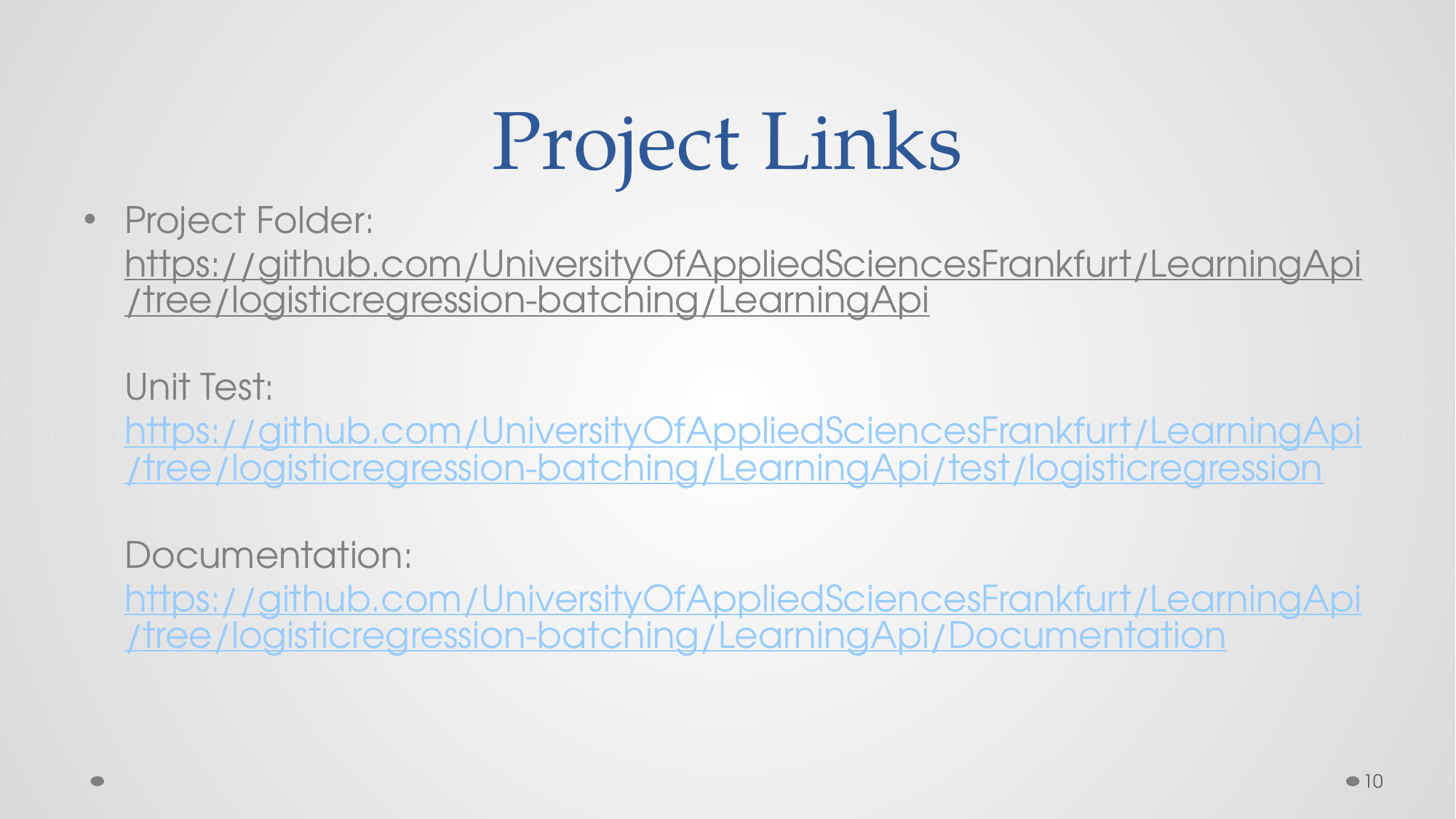

# Project Links
Project Folder:
https://github.com/UniversityOfAppliedSciencesFrankfurt/LearningApi/tree/logisticregression-batching/LearningApi
Unit Test:
https://github.com/UniversityOfAppliedSciencesFrankfurt/LearningApi/tree/logisticregression-batching/LearningApi/test/logisticregression
Documentation:
https://github.com/UniversityOfAppliedSciencesFrankfurt/LearningApi/tree/logisticregression-batching/LearningApi/Documentation
10